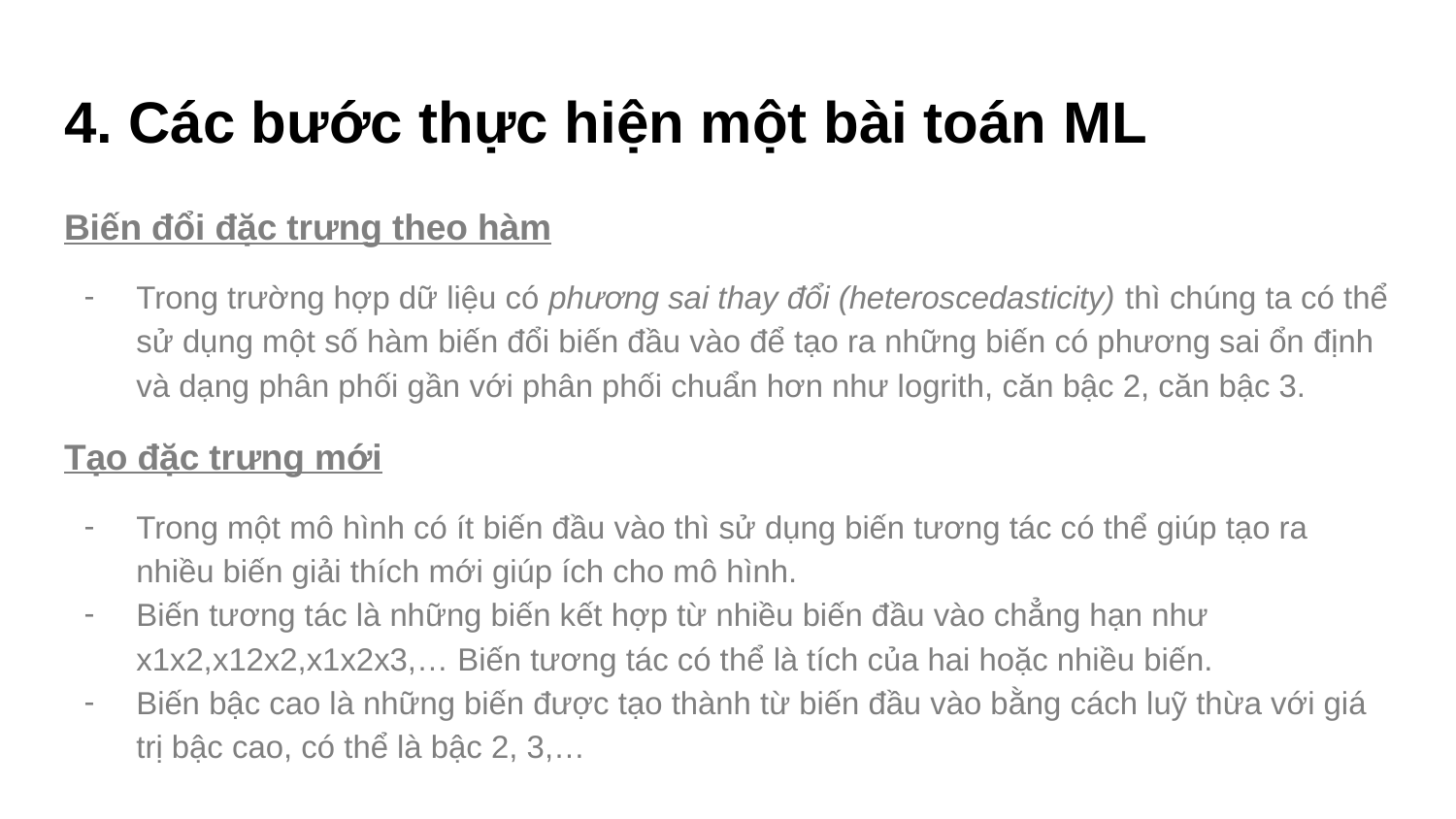

# 4. Các bước thực hiện một bài toán ML

Biến đổi đặc trưng theo hàm
Trong trường hợp dữ liệu có phương sai thay đổi (heteroscedasticity) thì chúng ta có thể sử dụng một số hàm biến đổi biến đầu vào để tạo ra những biến có phương sai ổn định và dạng phân phối gần với phân phối chuẩn hơn như logrith, căn bậc 2, căn bậc 3.
Tạo đặc trưng mới
Trong một mô hình có ít biến đầu vào thì sử dụng biến tương tác có thể giúp tạo ra nhiều biến giải thích mới giúp ích cho mô hình.
Biến tương tác là những biến kết hợp từ nhiều biến đầu vào chẳng hạn như x1x2,x12x2,x1x2x3,… Biến tương tác có thể là tích của hai hoặc nhiều biến.
Biến bậc cao là những biến được tạo thành từ biến đầu vào bằng cách luỹ thừa với giá trị bậc cao, có thể là bậc 2, 3,…